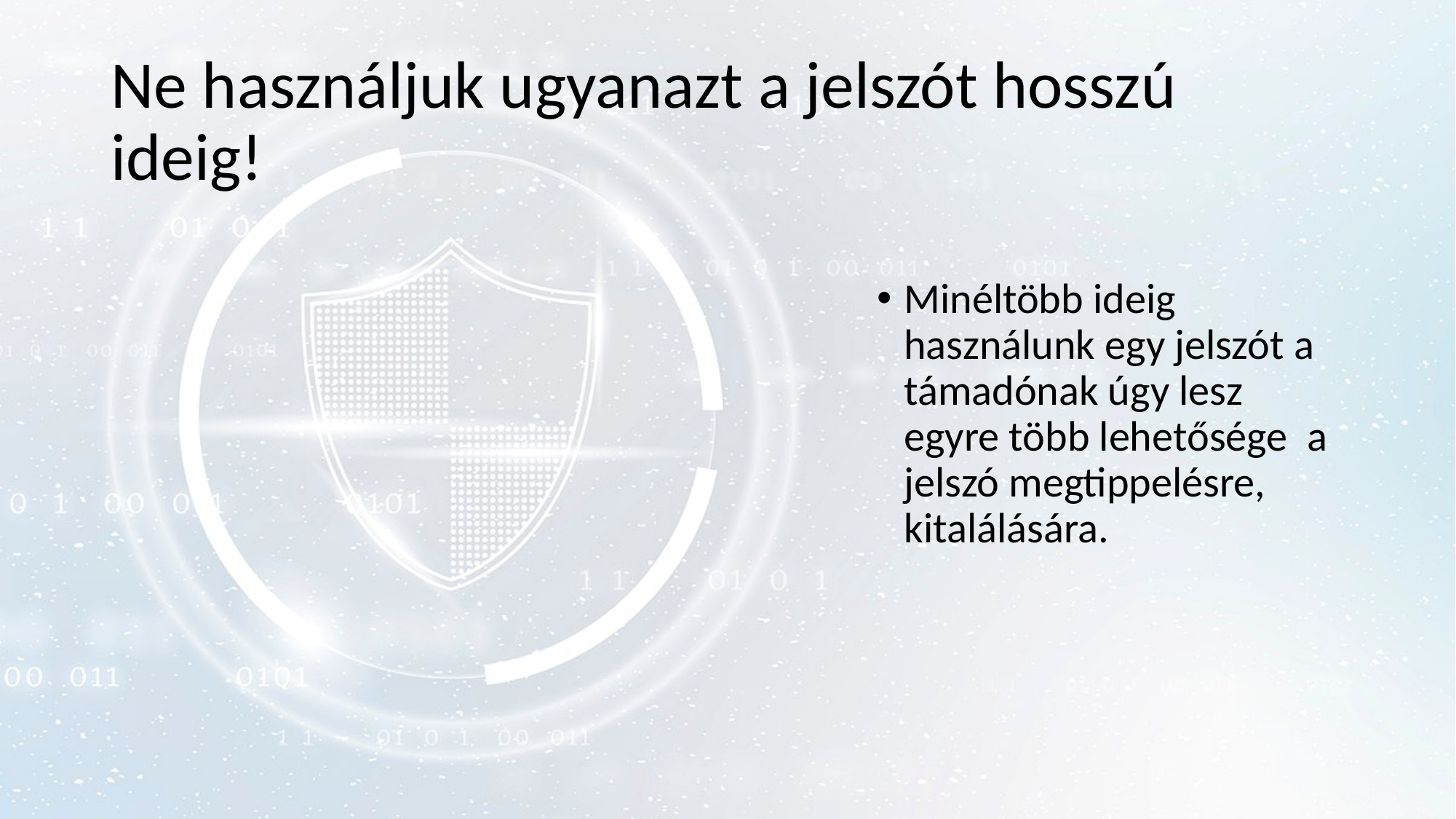

# Ne használjuk ugyanazt a jelszót hosszú ideig!
Minéltöbb ideig használunk egy jelszót a támadónak úgy lesz egyre több lehetősége  a jelszó megtippelésre, kitalálására.